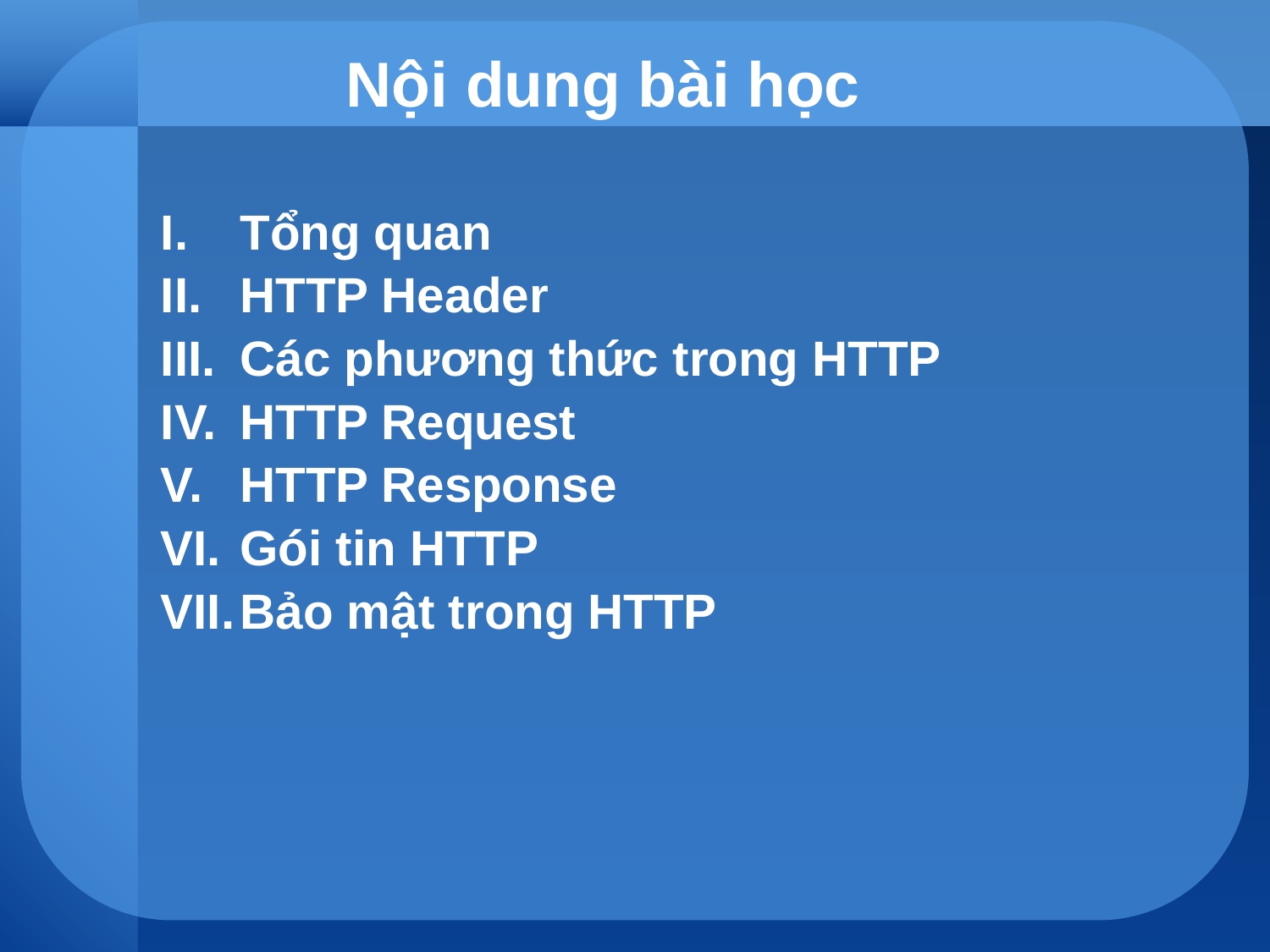

# Nội dung bài học
Tổng quan
HTTP Header
Các phương thức trong HTTP
HTTP Request
HTTP Response
Gói tin HTTP
Bảo mật trong HTTP